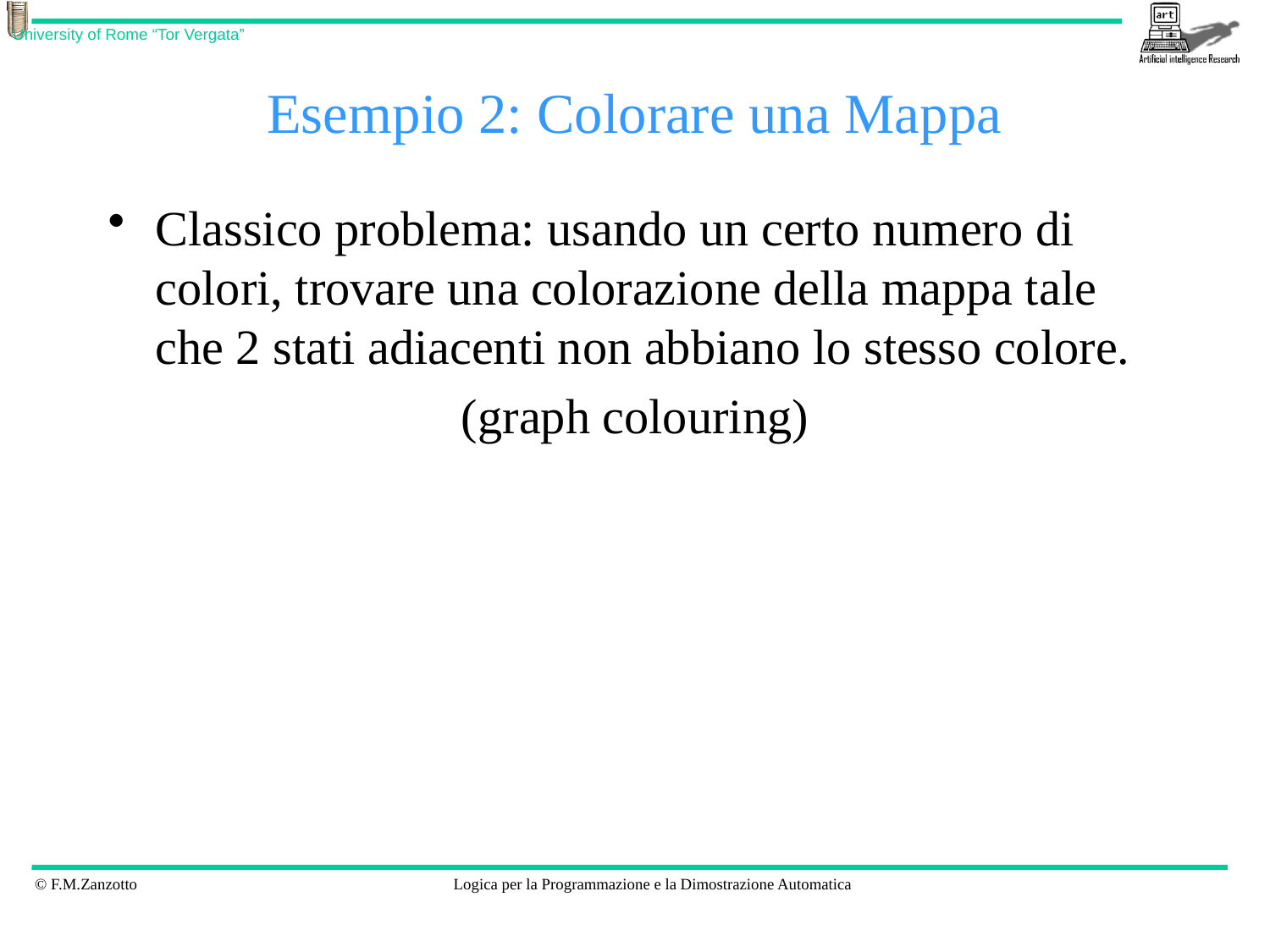

# Esempio 2: Colorare una Mappa
Classico problema: usando un certo numero di colori, trovare una colorazione della mappa tale che 2 stati adiacenti non abbiano lo stesso colore.
(graph colouring)